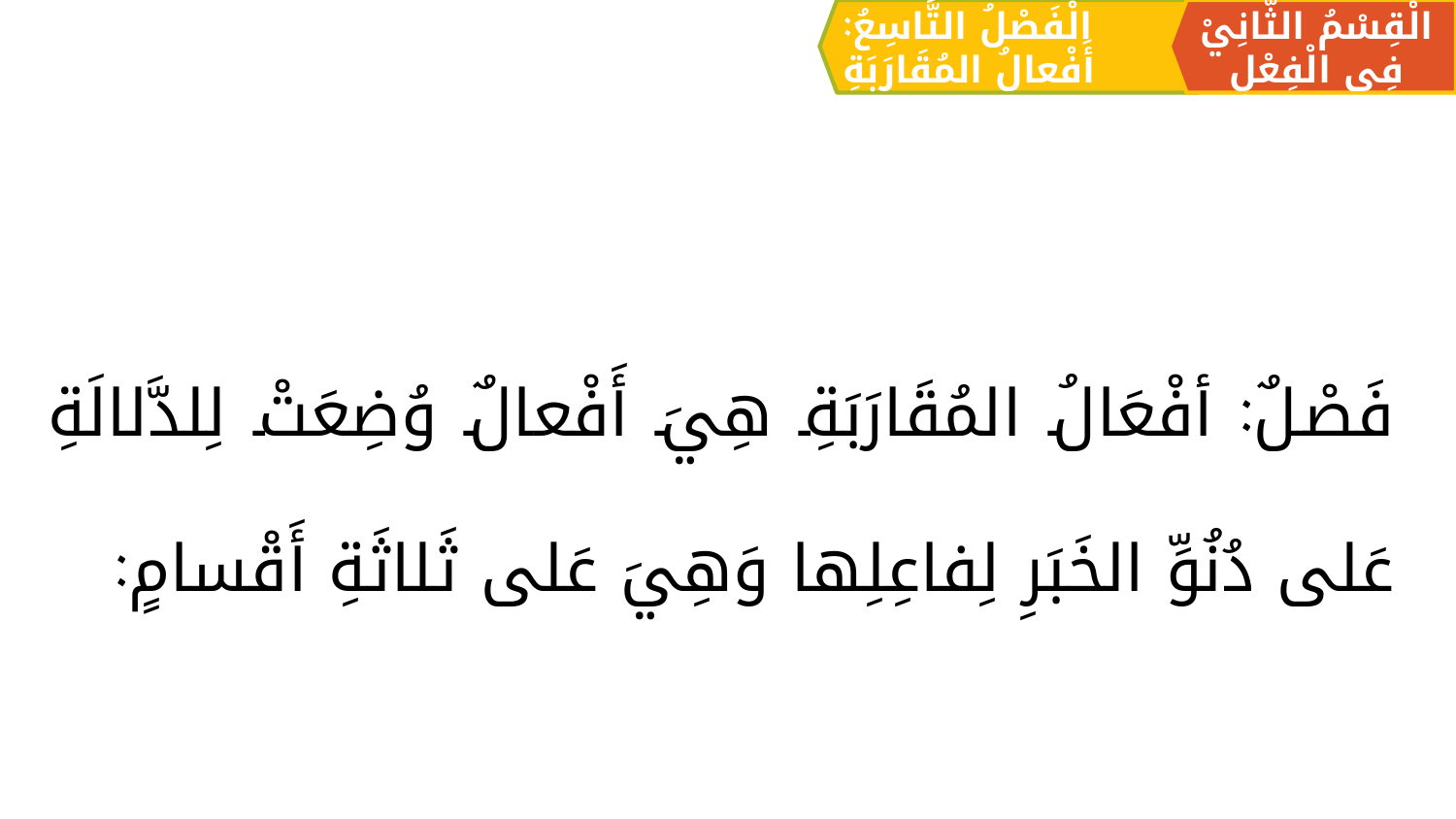

الْقِسْمُ الثَّانِيْ فِي الْفِعْلِ
الْفَصْلُ التَّاسِعُ: أَفْعالُ المُقَارَبَةِ
فَصْلٌ: أفْعَالُ المُقَارَبَةِ هِيَ أَفْعالٌ وُضِعَتْ لِلدَّلالَةِ عَلى دُنُوِّ الخَبَرِ لِفاعِلِها وَهِيَ عَلى ثَلاثَةِ أَقْسامٍ: